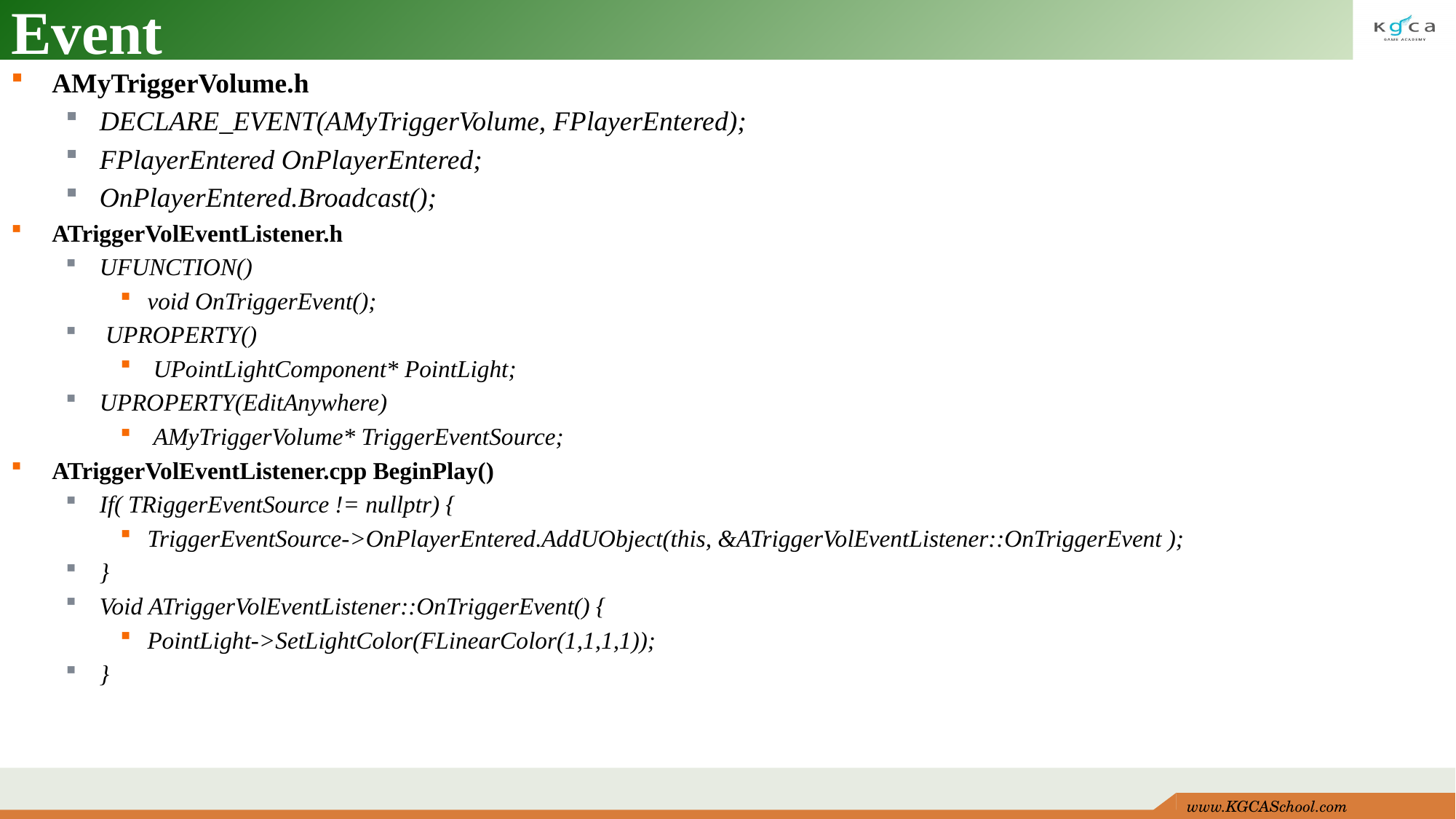

# Event
AMyTriggerVolume.h
DECLARE_EVENT(AMyTriggerVolume, FPlayerEntered);
FPlayerEntered OnPlayerEntered;
OnPlayerEntered.Broadcast();
ATriggerVolEventListener.h
UFUNCTION()
void OnTriggerEvent();
 UPROPERTY()
 UPointLightComponent* PointLight;
UPROPERTY(EditAnywhere)
 AMyTriggerVolume* TriggerEventSource;
ATriggerVolEventListener.cpp BeginPlay()
If( TRiggerEventSource != nullptr) {
TriggerEventSource->OnPlayerEntered.AddUObject(this, &ATriggerVolEventListener::OnTriggerEvent );
}
Void ATriggerVolEventListener::OnTriggerEvent() {
PointLight->SetLightColor(FLinearColor(1,1,1,1));
}